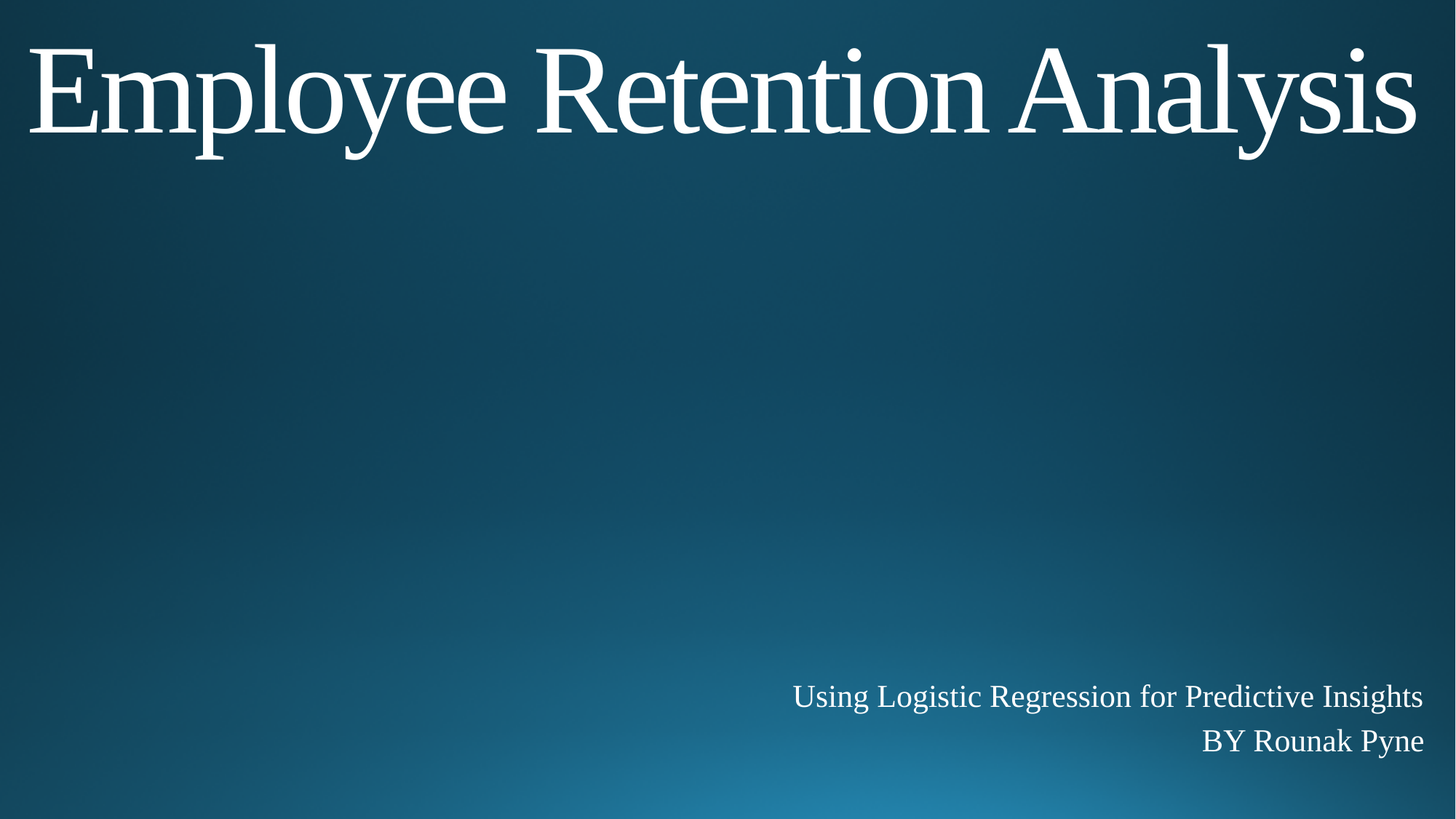

# Employee Retention Analysis
Using Logistic Regression for Predictive Insights
BY Rounak Pyne